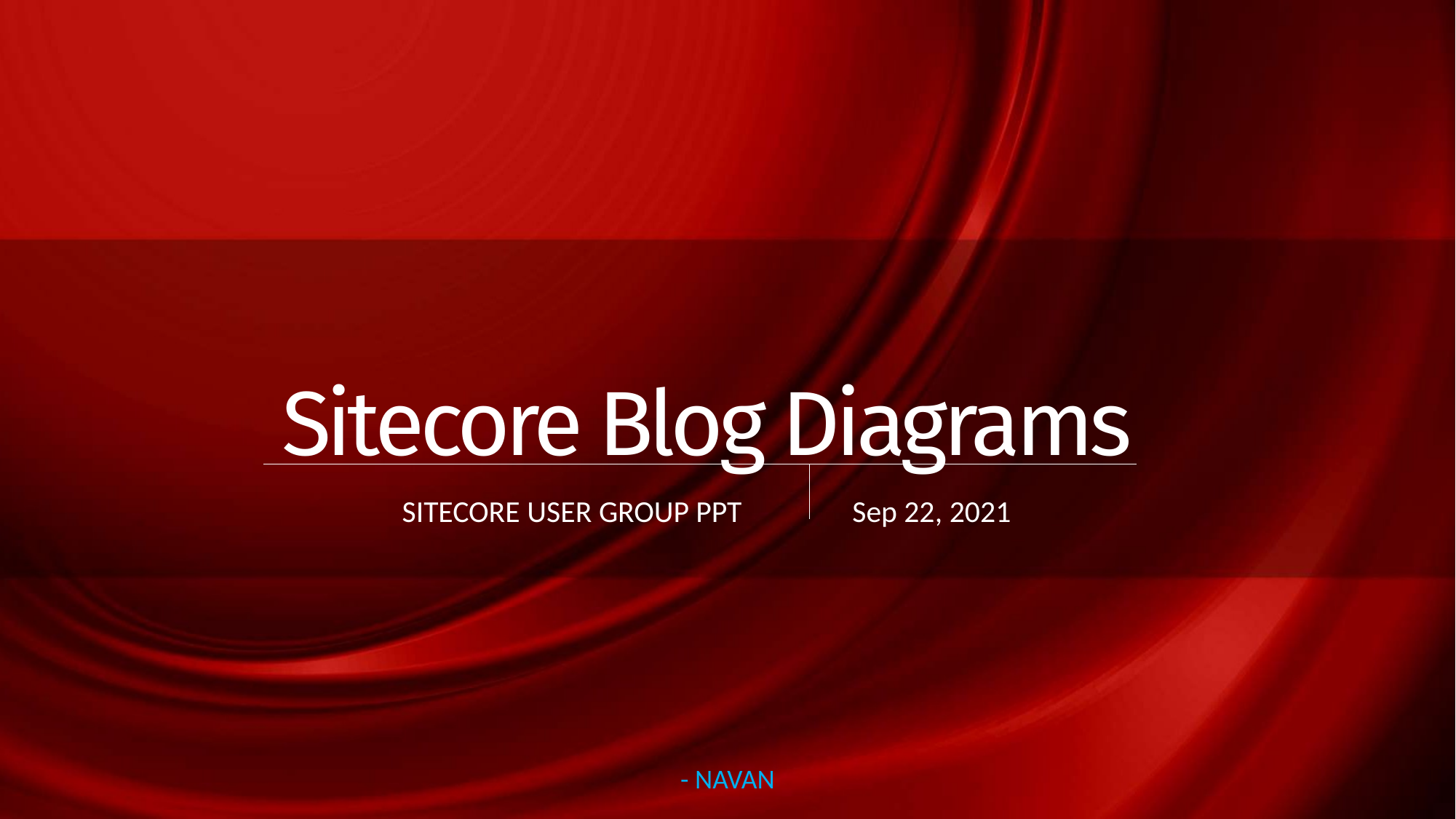

# Sitecore Blog Diagrams SITECORE USER GROUP PPT	  Sep 22, 2021
- NAVAN